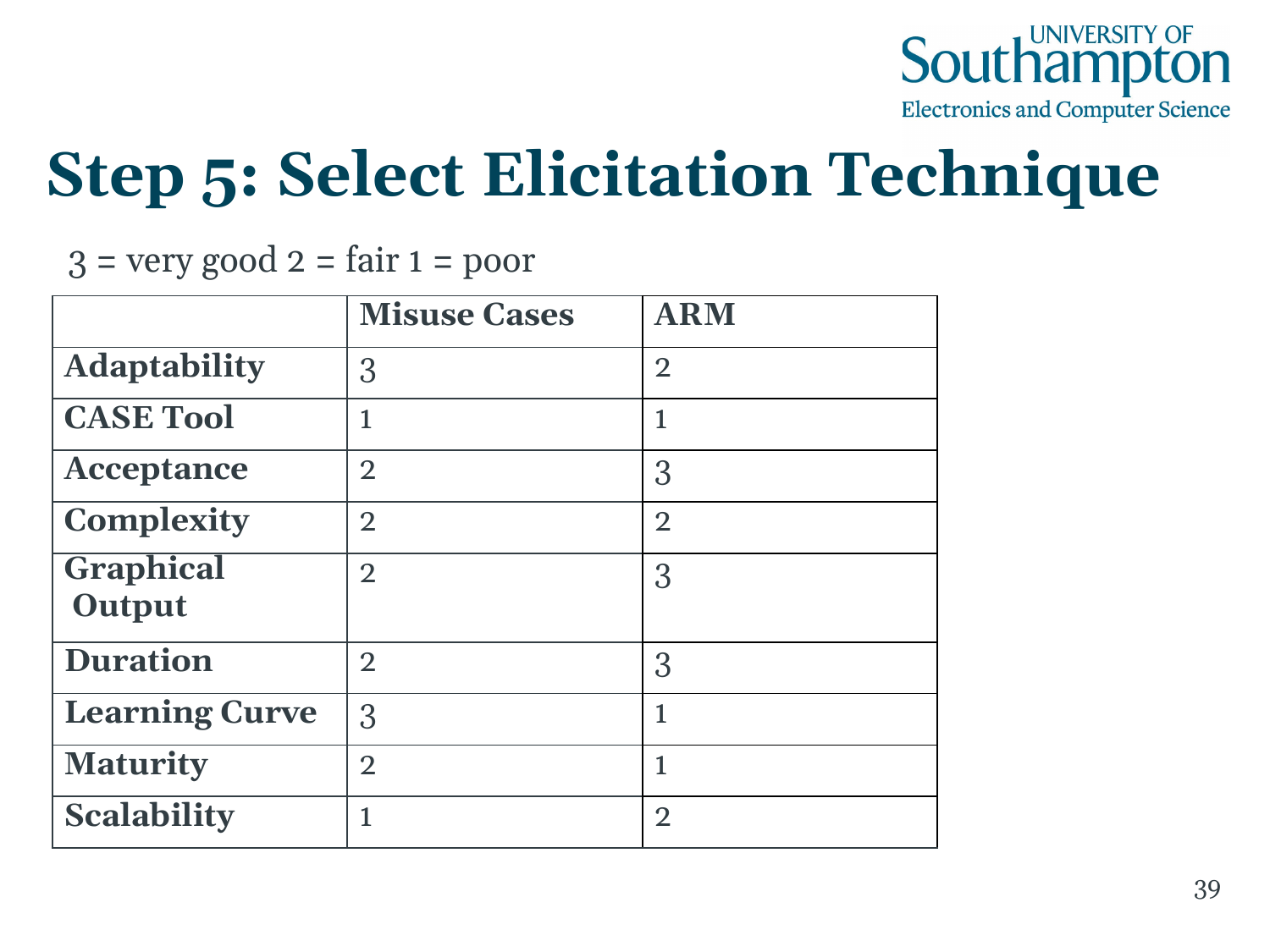

# Step 5: Select Elicitation Technique
3 = very good 2 = fair 1 = poor
|  |  |  |
| --- | --- | --- |
|  | Misuse Cases | ARM |
| Adaptability | 3 | 2 |
| CASE Tool | 1 | 1 |
| Acceptance | 2 | 3 |
| Complexity | 2 | 2 |
| Graphical Output | 2 | 3 |
| Duration | 2 | 3 |
| Learning Curve | 3 | 1 |
| Maturity | 2 | 1 |
| Scalability | 1 | 2 |
|  |  |  |
39